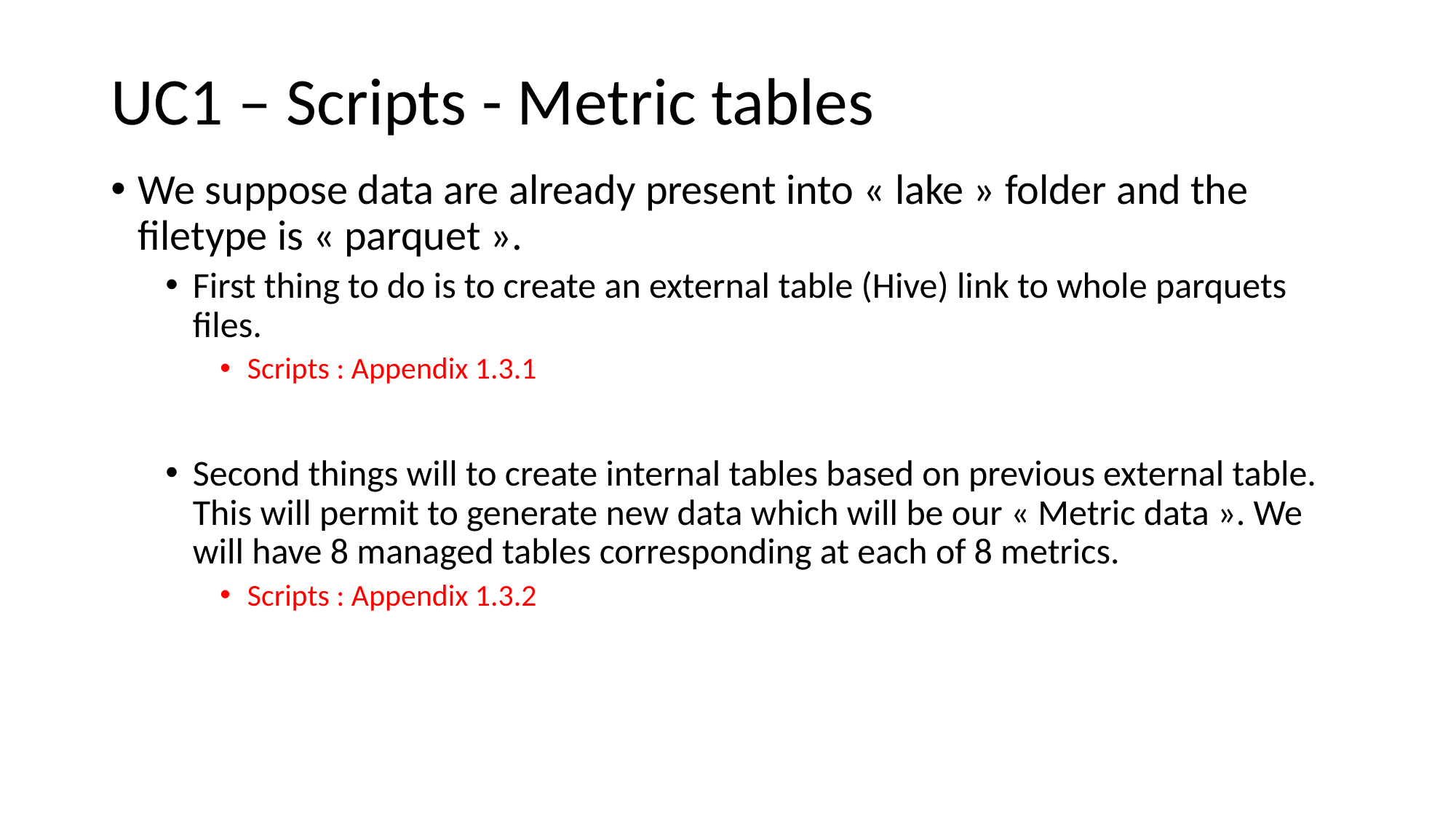

# UC1 – Scripts - Metric tables
We suppose data are already present into « lake » folder and the filetype is « parquet ».
First thing to do is to create an external table (Hive) link to whole parquets files.
Scripts : Appendix 1.3.1

Second things will to create internal tables based on previous external table. This will permit to generate new data which will be our « Metric data ». We will have 8 managed tables corresponding at each of 8 metrics.
Scripts : Appendix 1.3.2